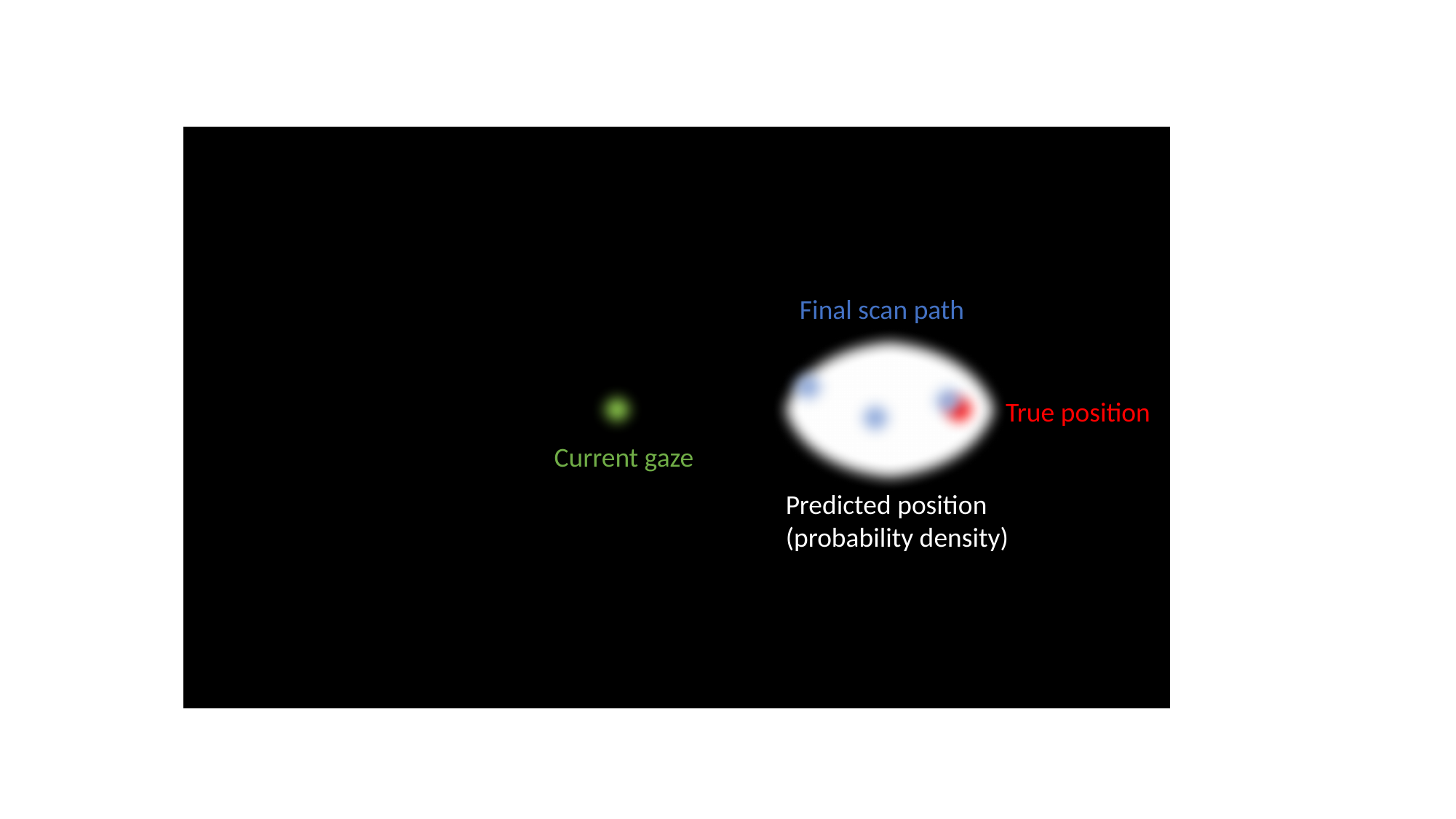

#

Final scan path

True position
Current gaze
Predicted position (probability density)